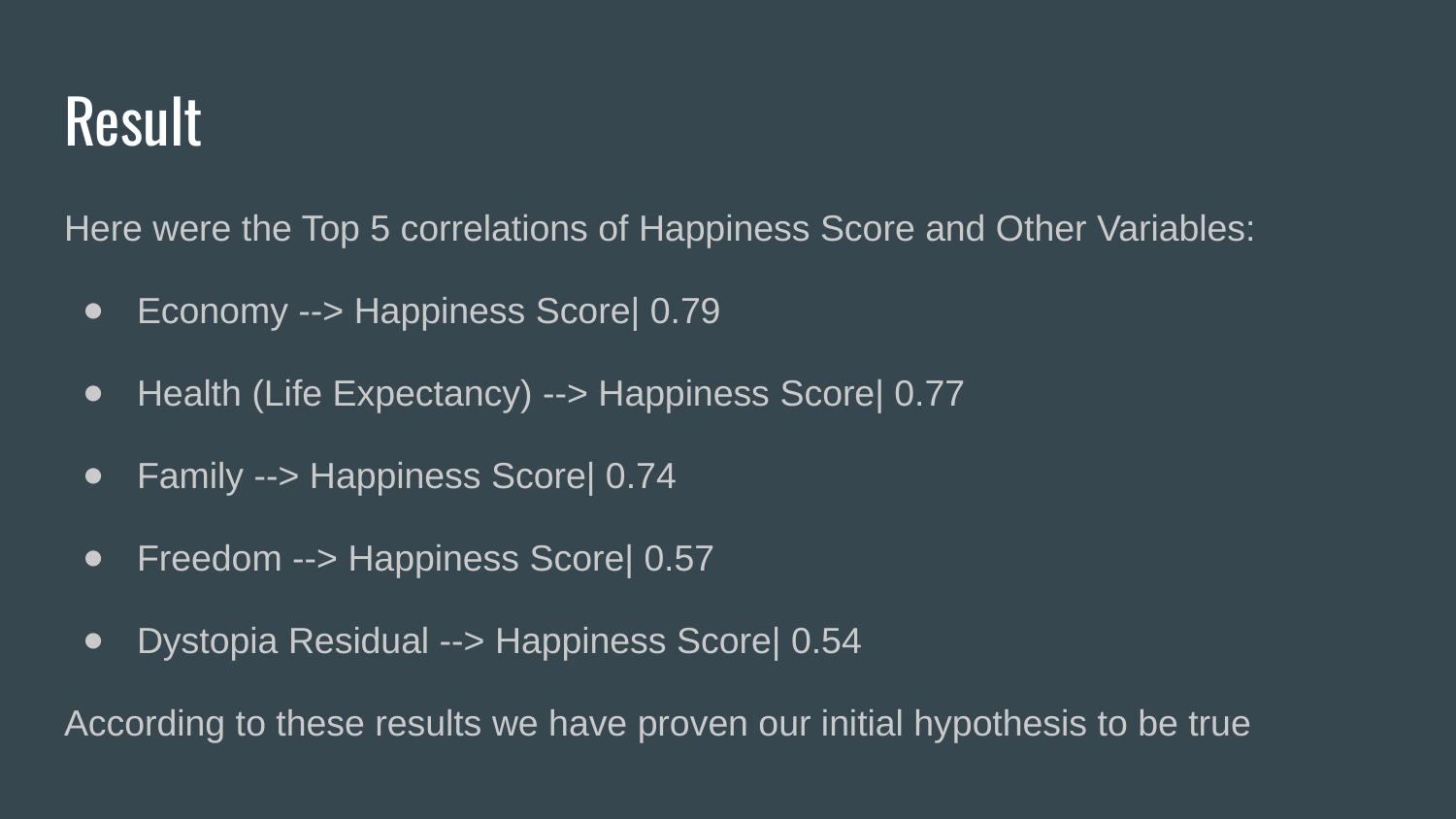

# Result
Here were the Top 5 correlations of Happiness Score and Other Variables:
Economy --> Happiness Score| 0.79
Health (Life Expectancy) --> Happiness Score| 0.77
Family --> Happiness Score| 0.74
Freedom --> Happiness Score| 0.57
Dystopia Residual --> Happiness Score| 0.54
According to these results we have proven our initial hypothesis to be true